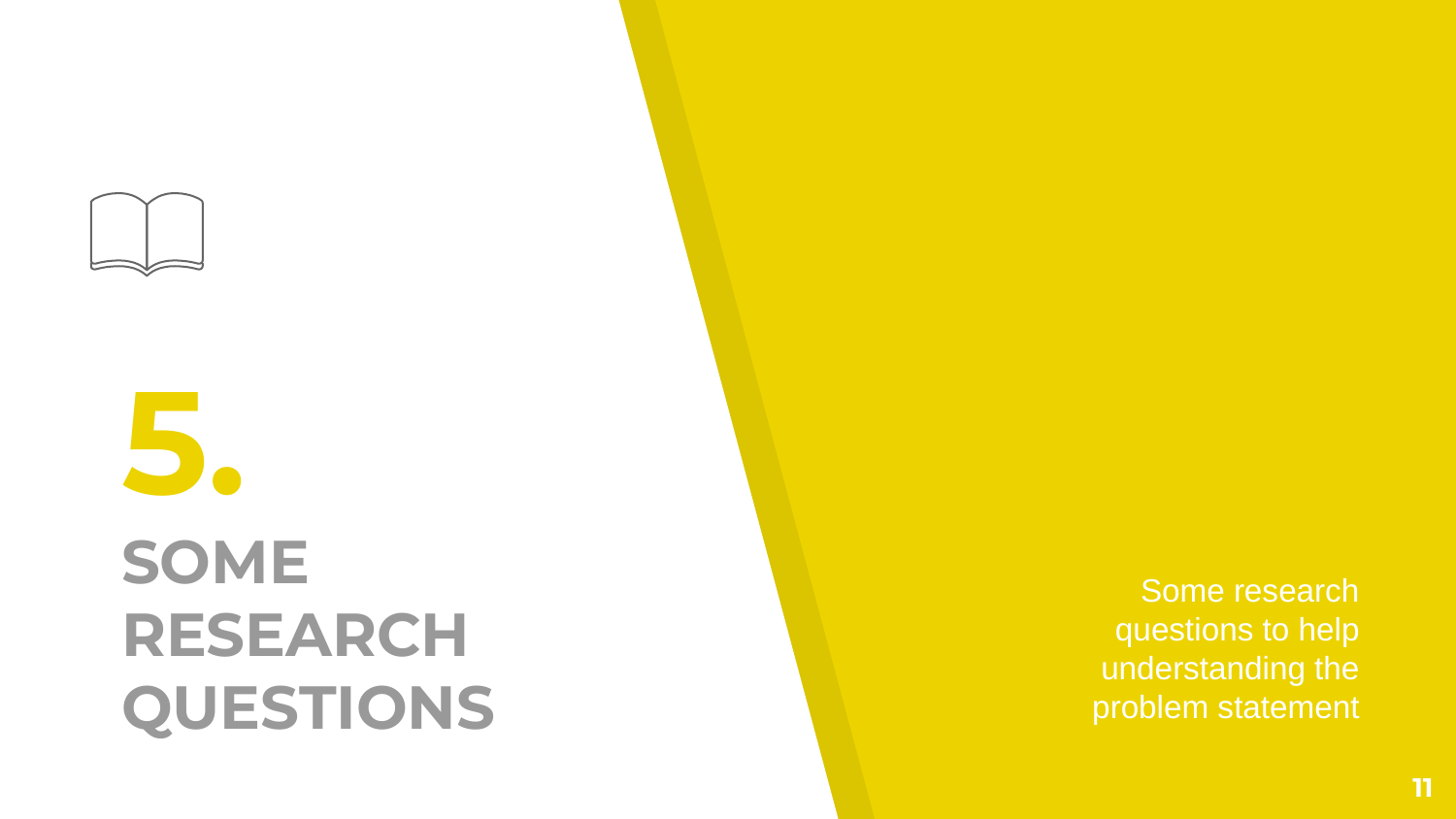

# 5.
SOME RESEARCH  QUESTIONS
Some research questions to help understanding the problem statement
11